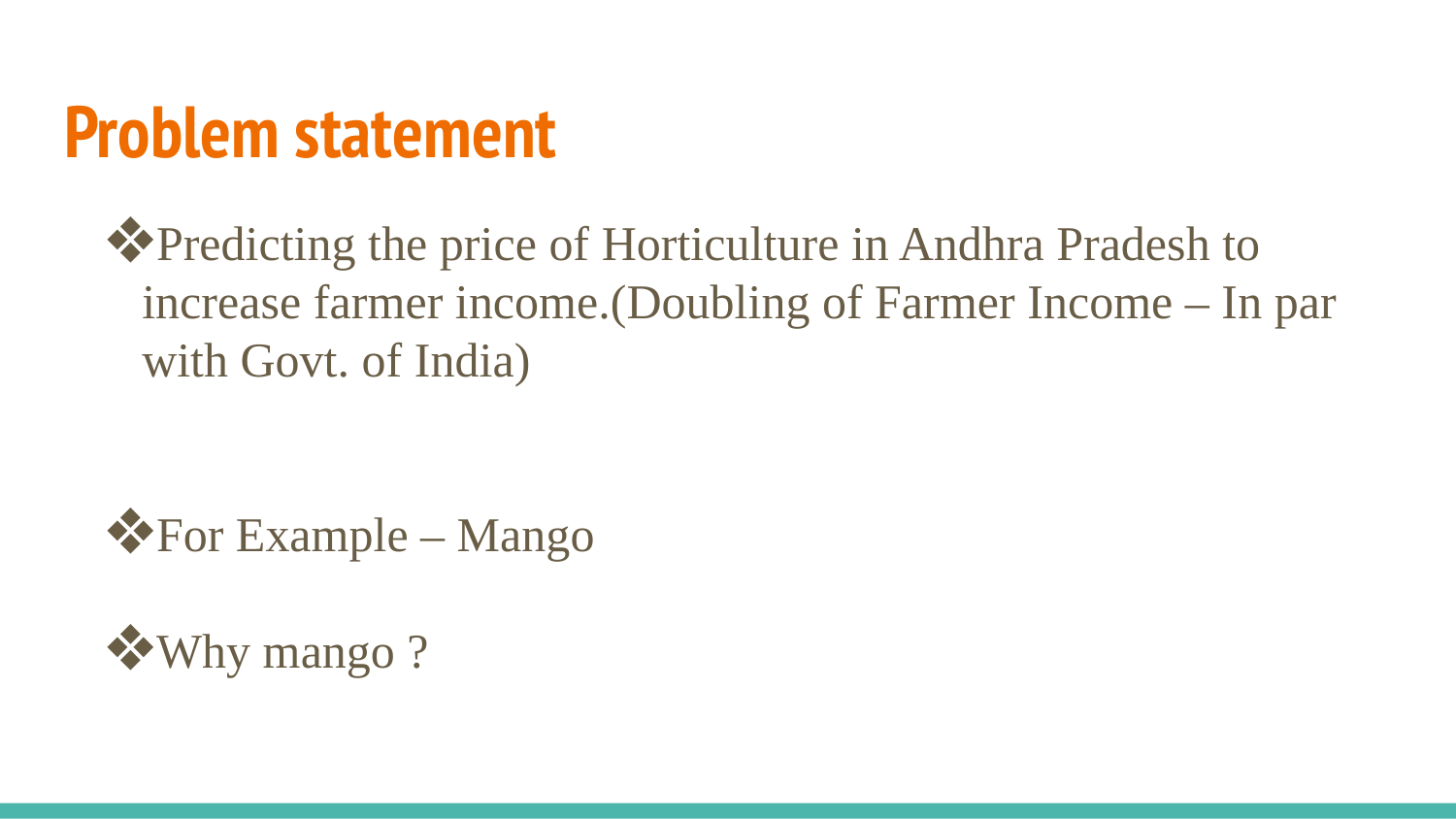

# Problem statement
Predicting the price of Horticulture in Andhra Pradesh to increase farmer income.(Doubling of Farmer Income – In par with Govt. of India)

For Example – Mango
Why mango ?